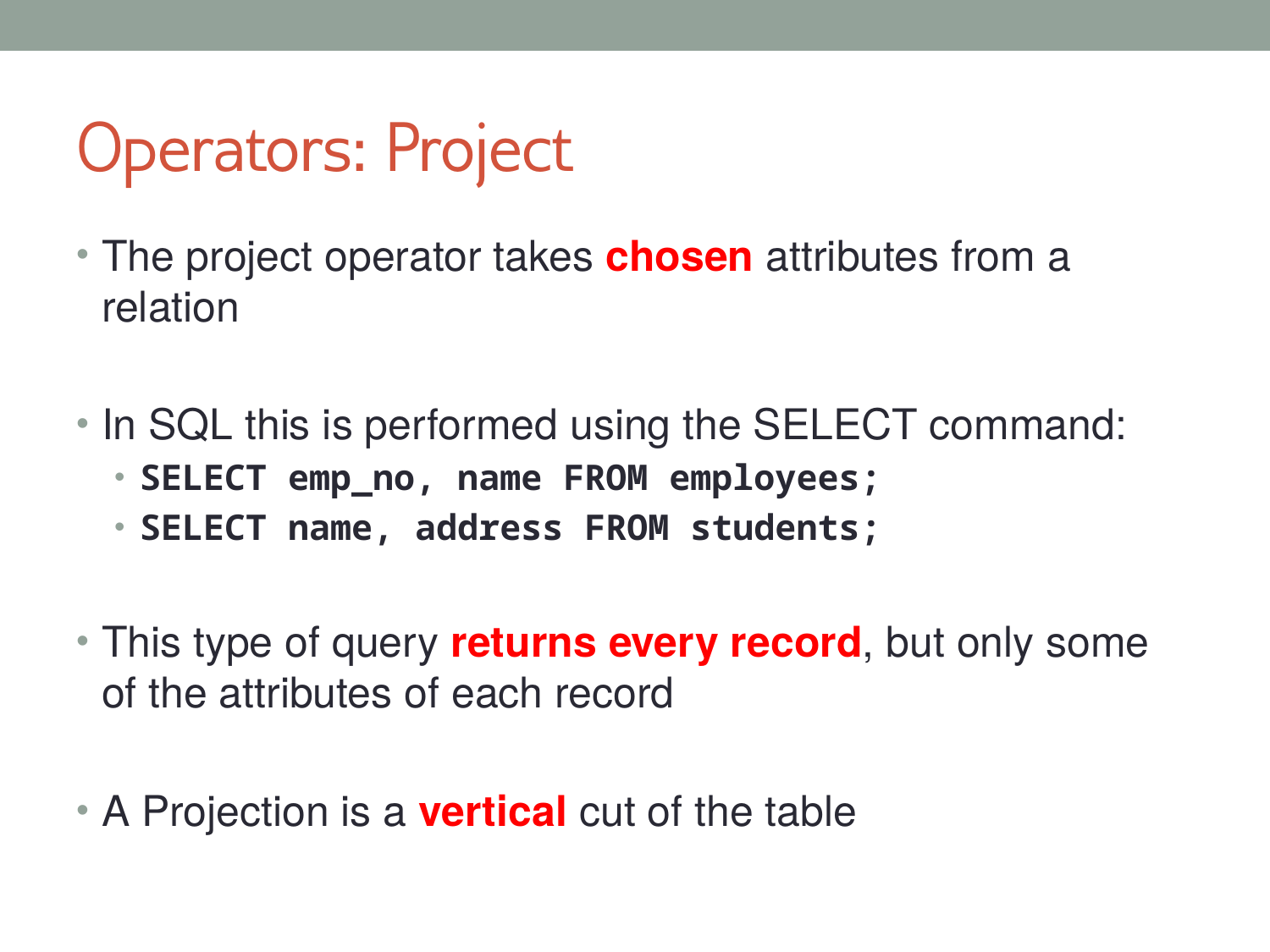

# Operators: Project
The project operator takes chosen attributes from a relation

In SQL this is performed using the SELECT command:
SELECT emp_no, name FROM employees;
SELECT name, address FROM students;

This type of query returns every record, but only some of the attributes of each record

A Projection is a vertical cut of the table